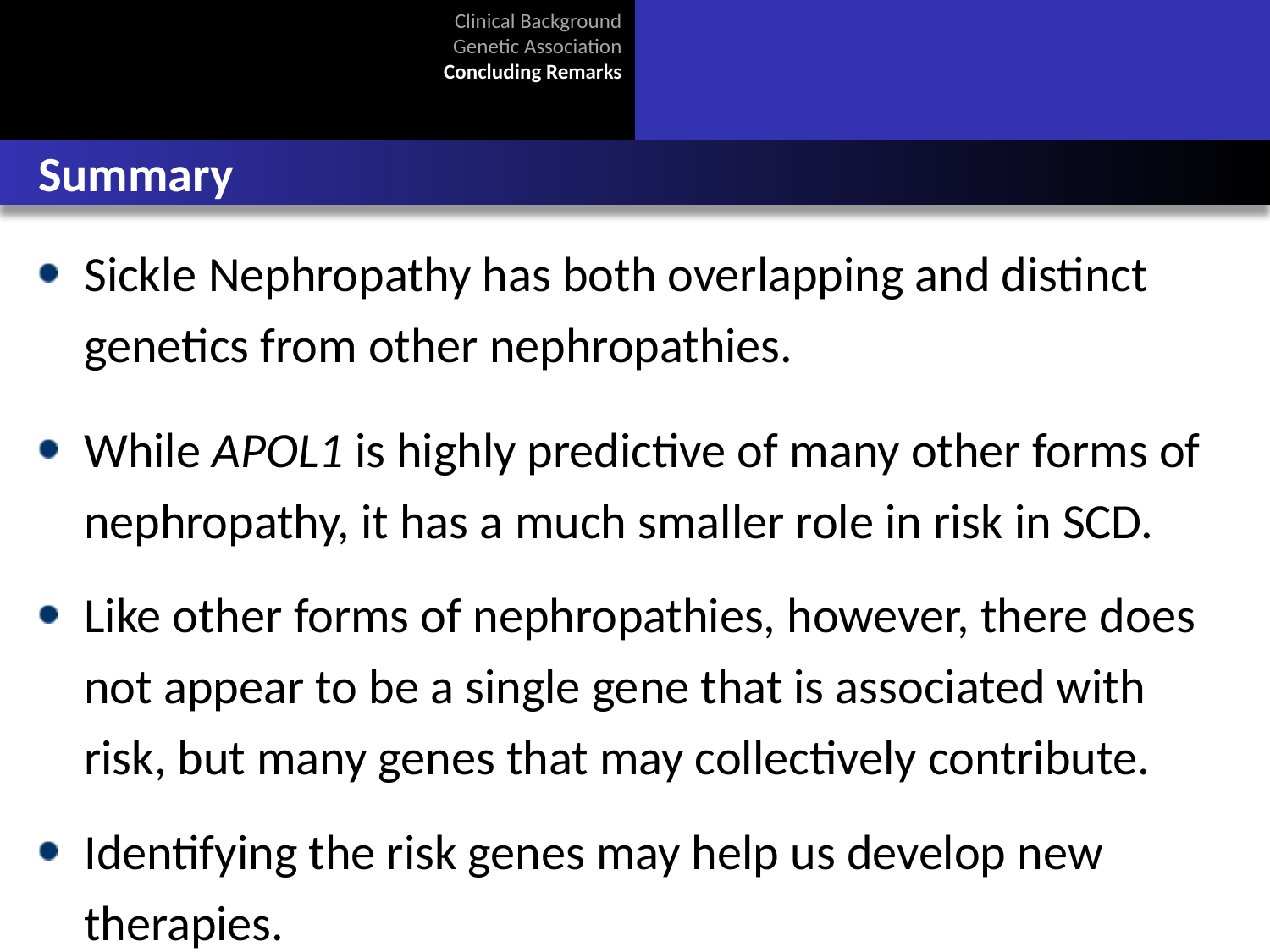

# Summary
Sickle Nephropathy has both overlapping and distinct genetics from other nephropathies.
While APOL1 is highly predictive of many other forms of nephropathy, it has a much smaller role in risk in SCD.
Like other forms of nephropathies, however, there does not appear to be a single gene that is associated with risk, but many genes that may collectively contribute.
Identifying the risk genes may help us develop new therapies.